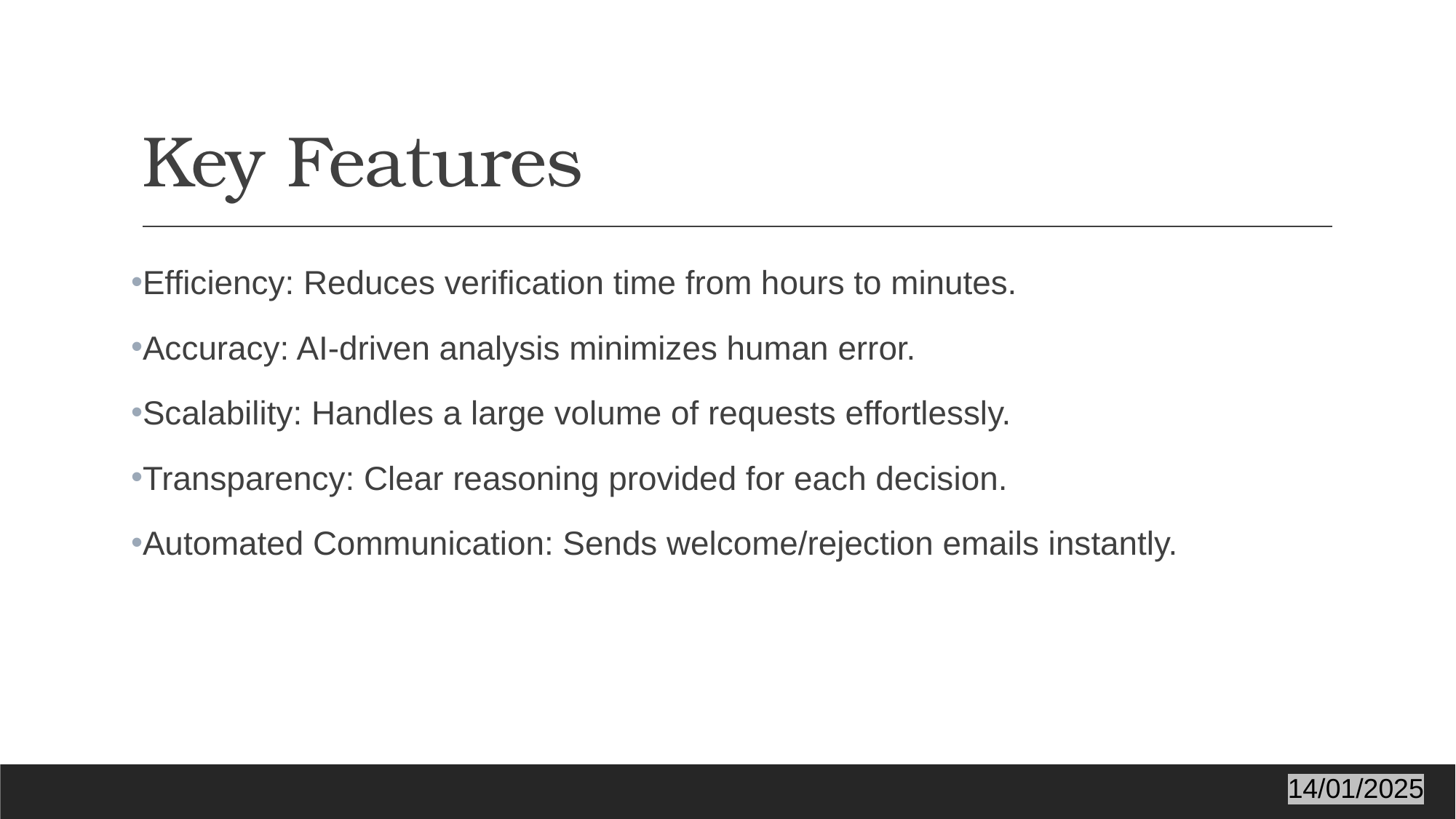

# Key Features
Efficiency: Reduces verification time from hours to minutes.
Accuracy: AI-driven analysis minimizes human error.
Scalability: Handles a large volume of requests effortlessly.
Transparency: Clear reasoning provided for each decision.
Automated Communication: Sends welcome/rejection emails instantly.
14/01/2025